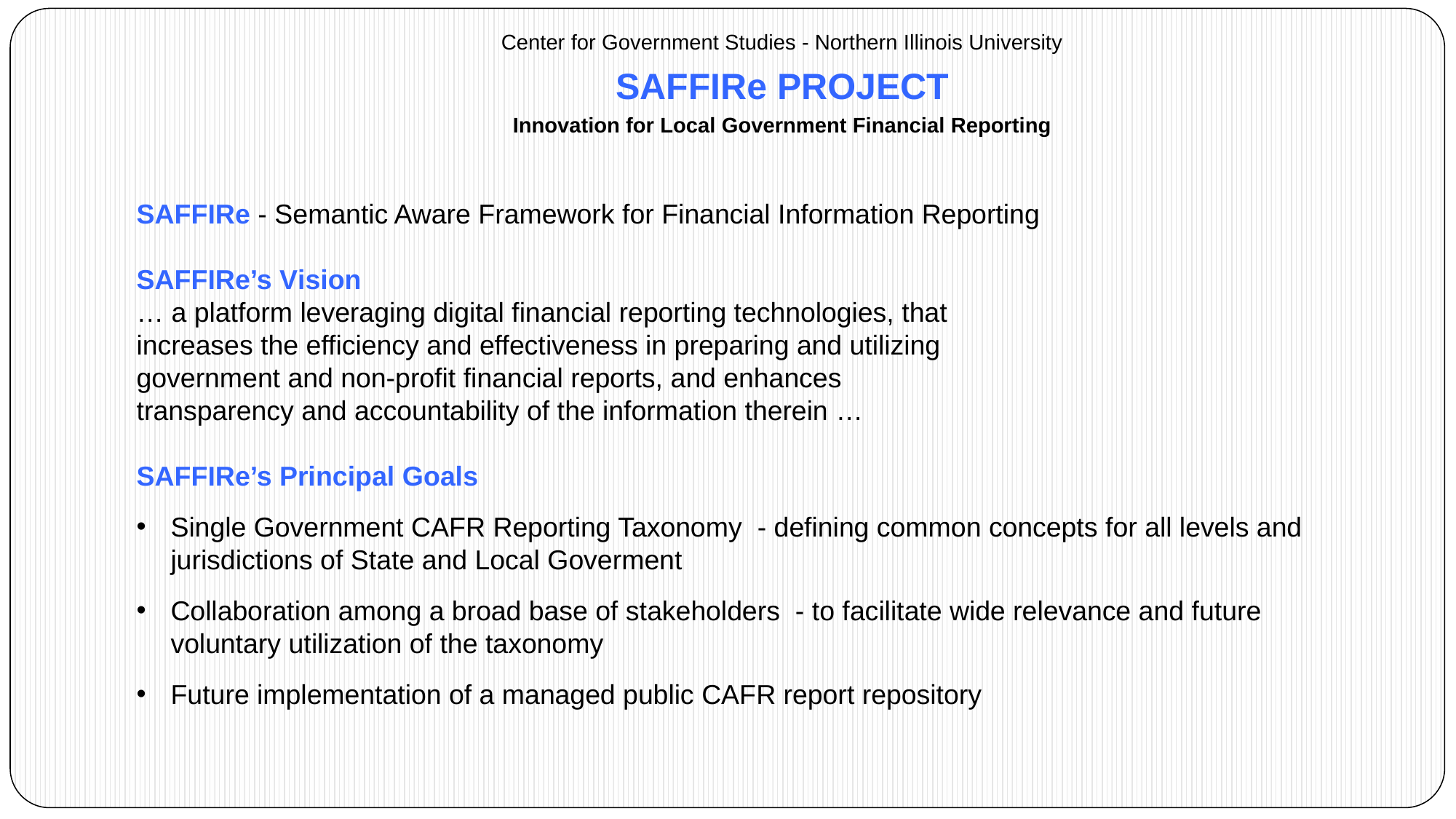

Center for Government Studies - Northern Illinois University
SAFFIRe Project
 Innovation for Local Government Financial Reporting
SAFFIRe - Semantic Aware Framework for Financial Information Reporting

SAFFIRe’s Vision
… a platform leveraging digital financial reporting technologies, that
increases the efficiency and effectiveness in preparing and utilizing
government and non-profit financial reports, and enhances
transparency and accountability of the information therein …

SAFFIRe’s Principal Goals
Single Government CAFR Reporting Taxonomy  - defining common concepts for all levels and jurisdictions of State and Local Goverment
Collaboration among a broad base of stakeholders  - to facilitate wide relevance and future voluntary utilization of the taxonomy
Future implementation of a managed public CAFR report repository